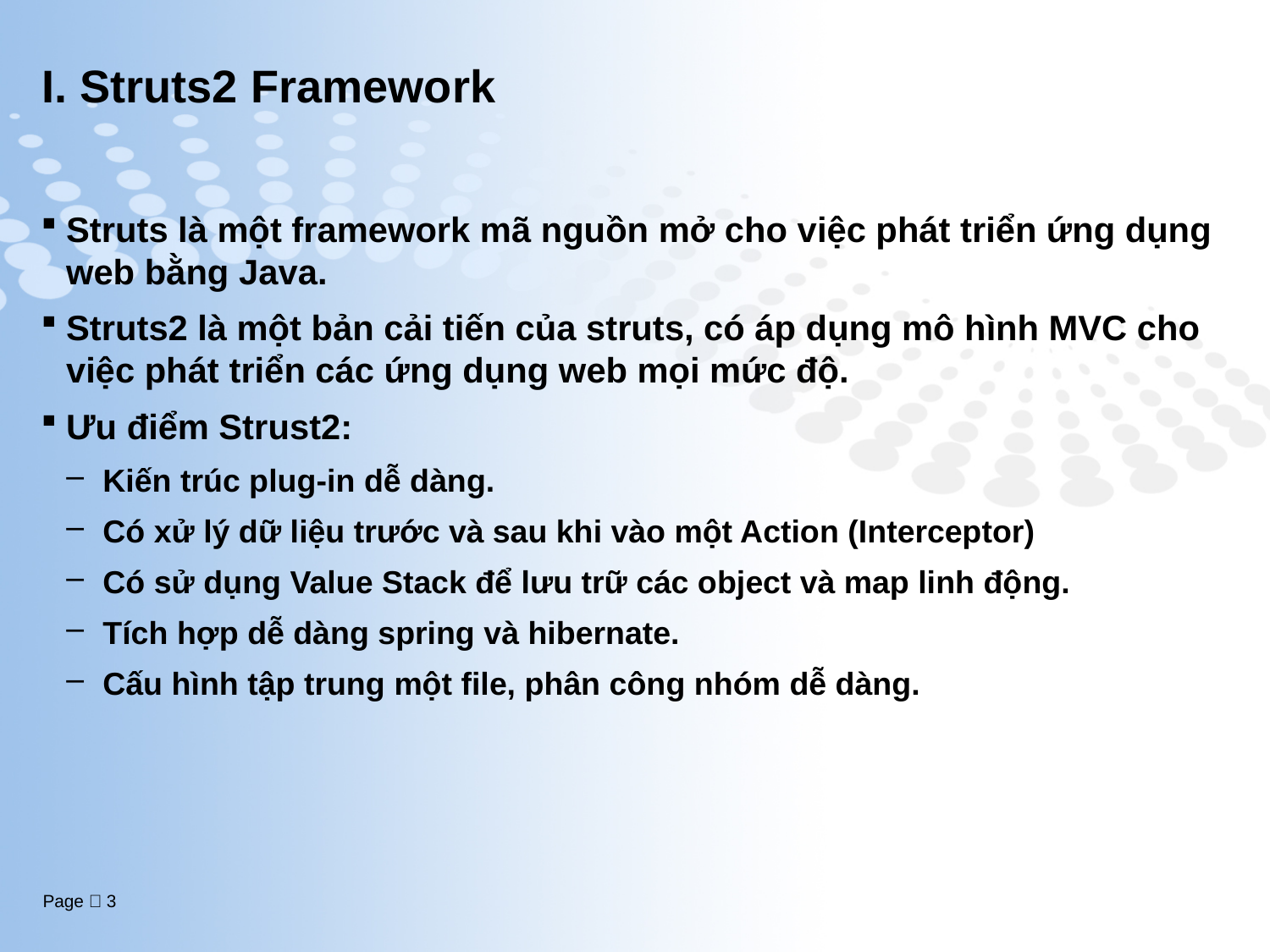

# I. Struts2 Framework
Struts là một framework mã nguồn mở cho việc phát triển ứng dụng web bằng Java.
Struts2 là một bản cải tiến của struts, có áp dụng mô hình MVC cho việc phát triển các ứng dụng web mọi mức độ.
Ưu điểm Strust2:
Kiến trúc plug-in dễ dàng.
Có xử lý dữ liệu trước và sau khi vào một Action (Interceptor)
Có sử dụng Value Stack để lưu trữ các object và map linh động.
Tích hợp dễ dàng spring và hibernate.
Cấu hình tập trung một file, phân công nhóm dễ dàng.